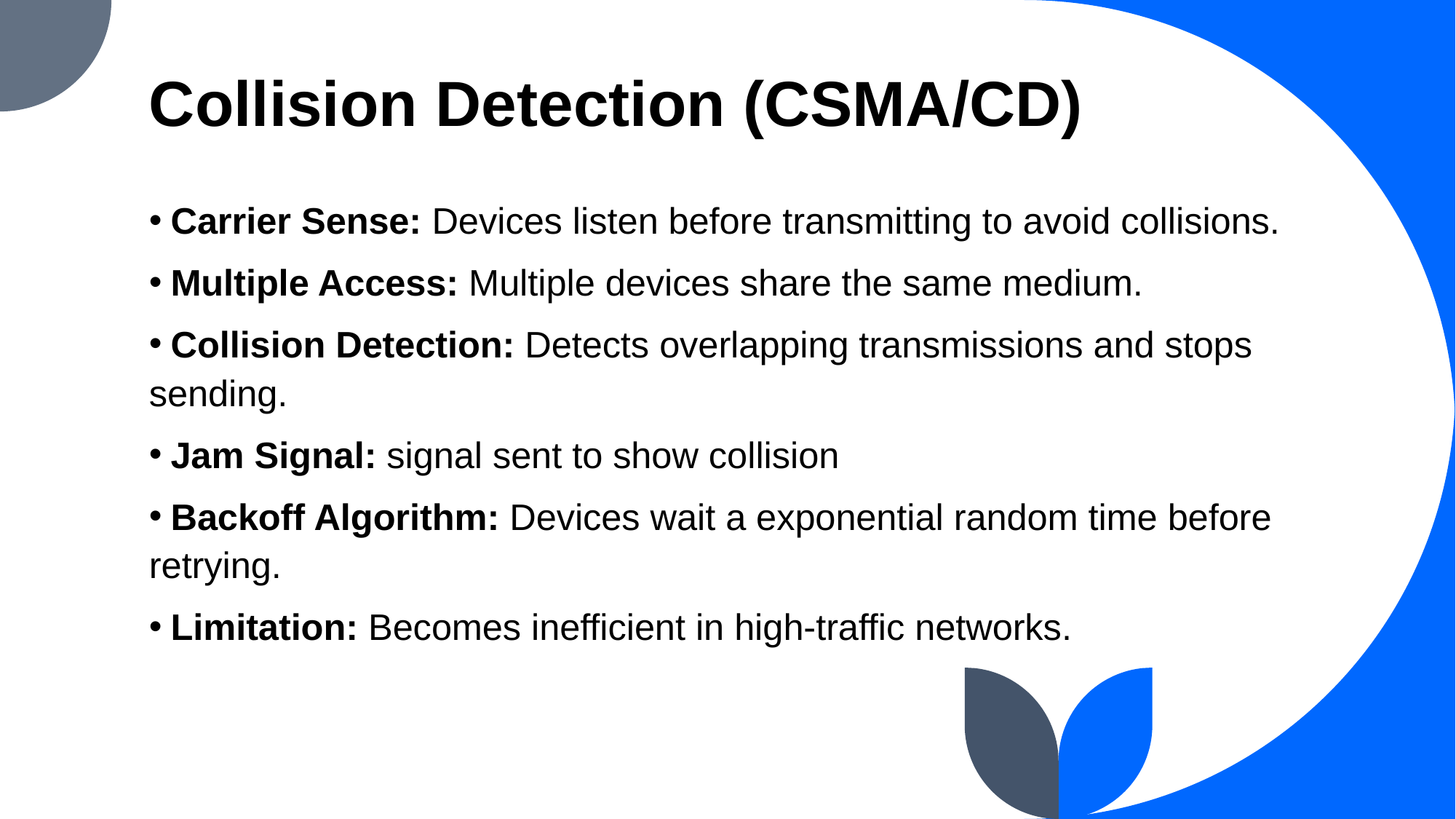

# Collision Detection (CSMA/CD)
 Carrier Sense: Devices listen before transmitting to avoid collisions.
 Multiple Access: Multiple devices share the same medium.
 Collision Detection: Detects overlapping transmissions and stops sending.
 Jam Signal: signal sent to show collision
 Backoff Algorithm: Devices wait a exponential random time before retrying.
 Limitation: Becomes inefficient in high-traffic networks.